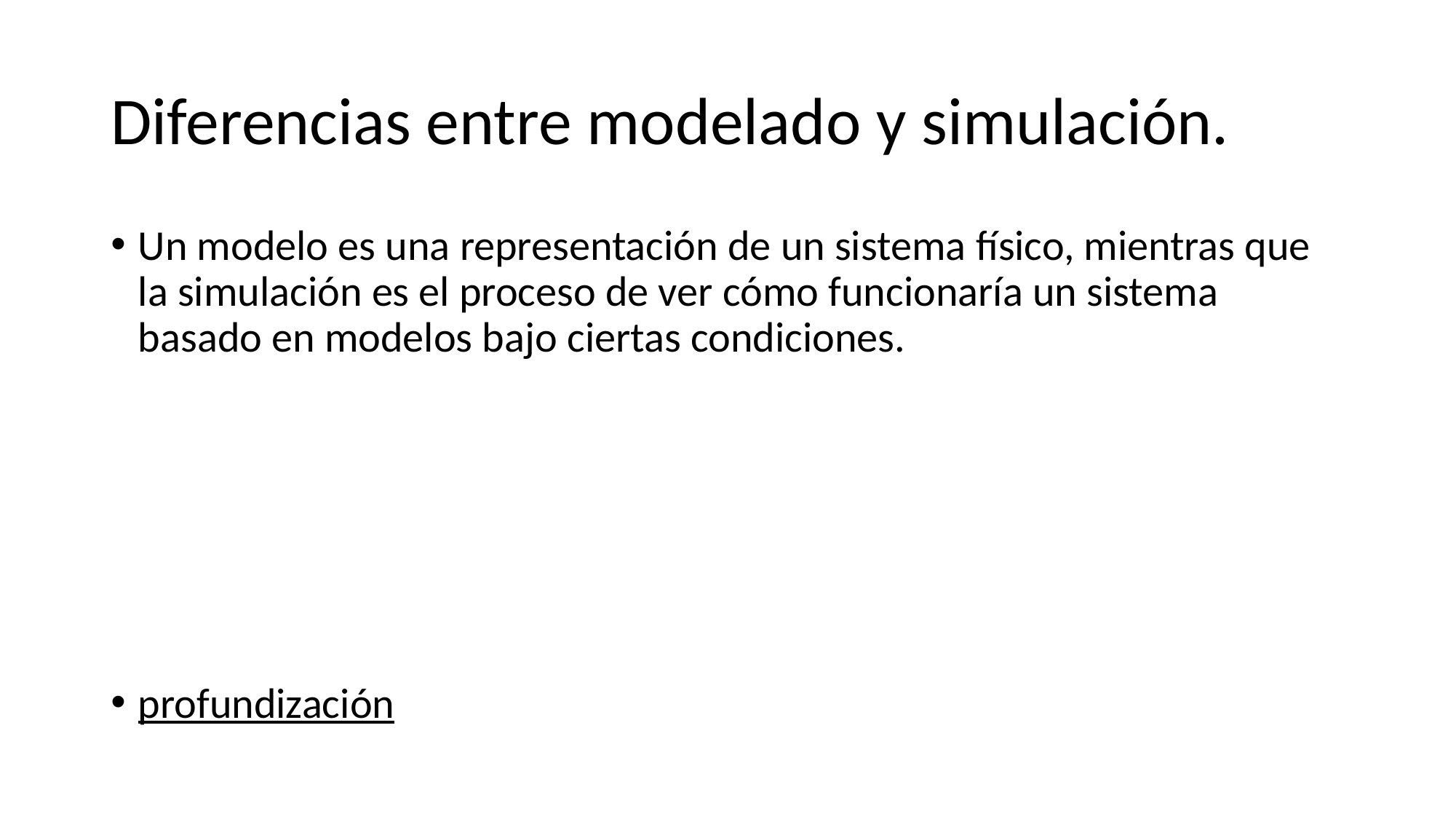

# Diferencias entre modelado y simulación.
Un modelo es una representación de un sistema físico, mientras que la simulación es el proceso de ver cómo funcionaría un sistema basado en modelos bajo ciertas condiciones.

profundización